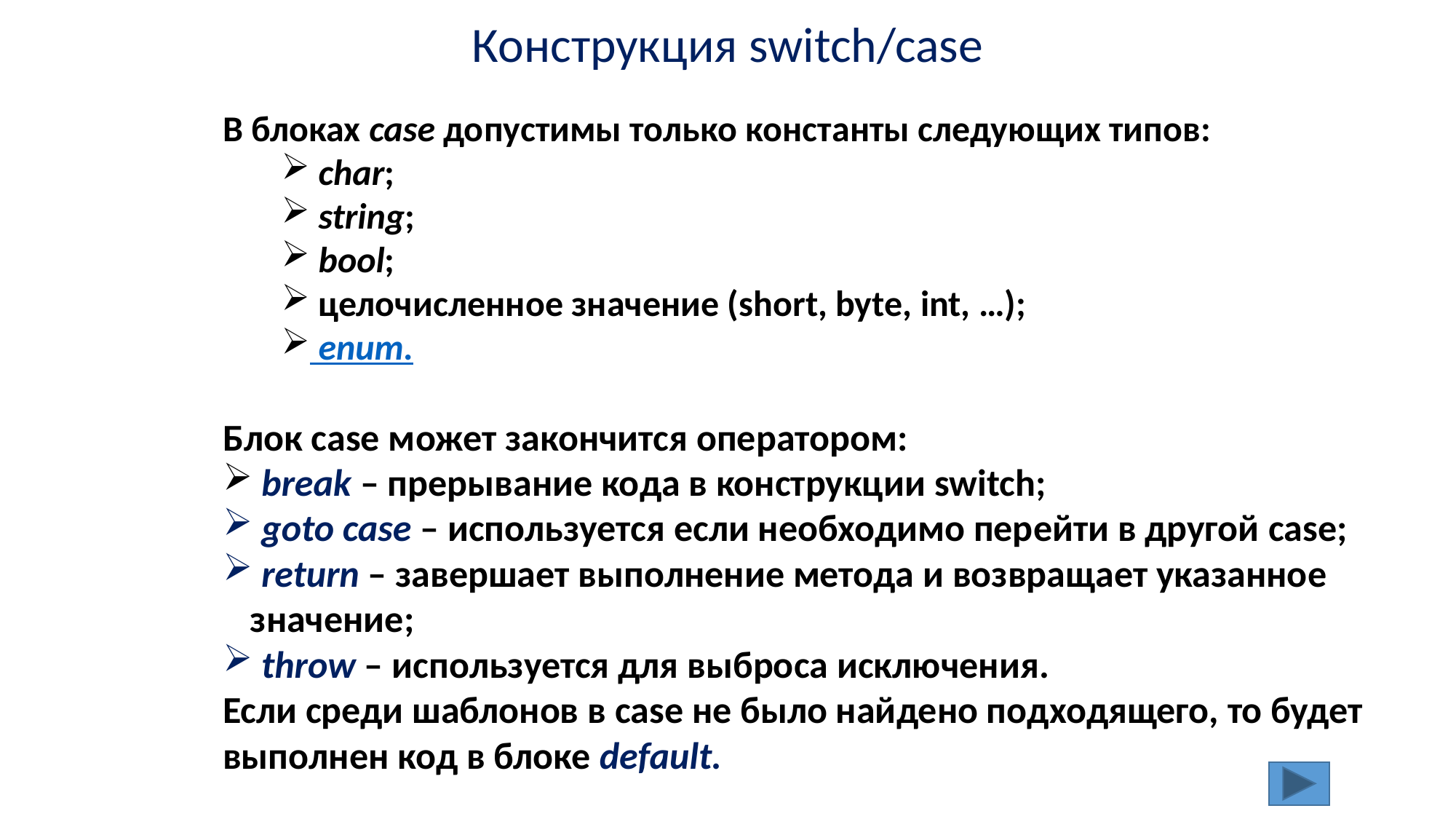

# Конструкция switch/case
В блоках case допустимы только константы следующих типов:
 char;
 string;
 bool;
 целочисленное значение (short, byte, int, …);
 enum.

Блок case может закончится оператором:
 break – прерывание кода в конструкции switch;
 goto case – используется если необходимо перейти в другой case;
 return – завершает выполнение метода и возвращает указанное значение;
 throw – используется для выброса исключения.
Если среди шаблонов в case не было найдено подходящего, то будет выполнен код в блоке default.